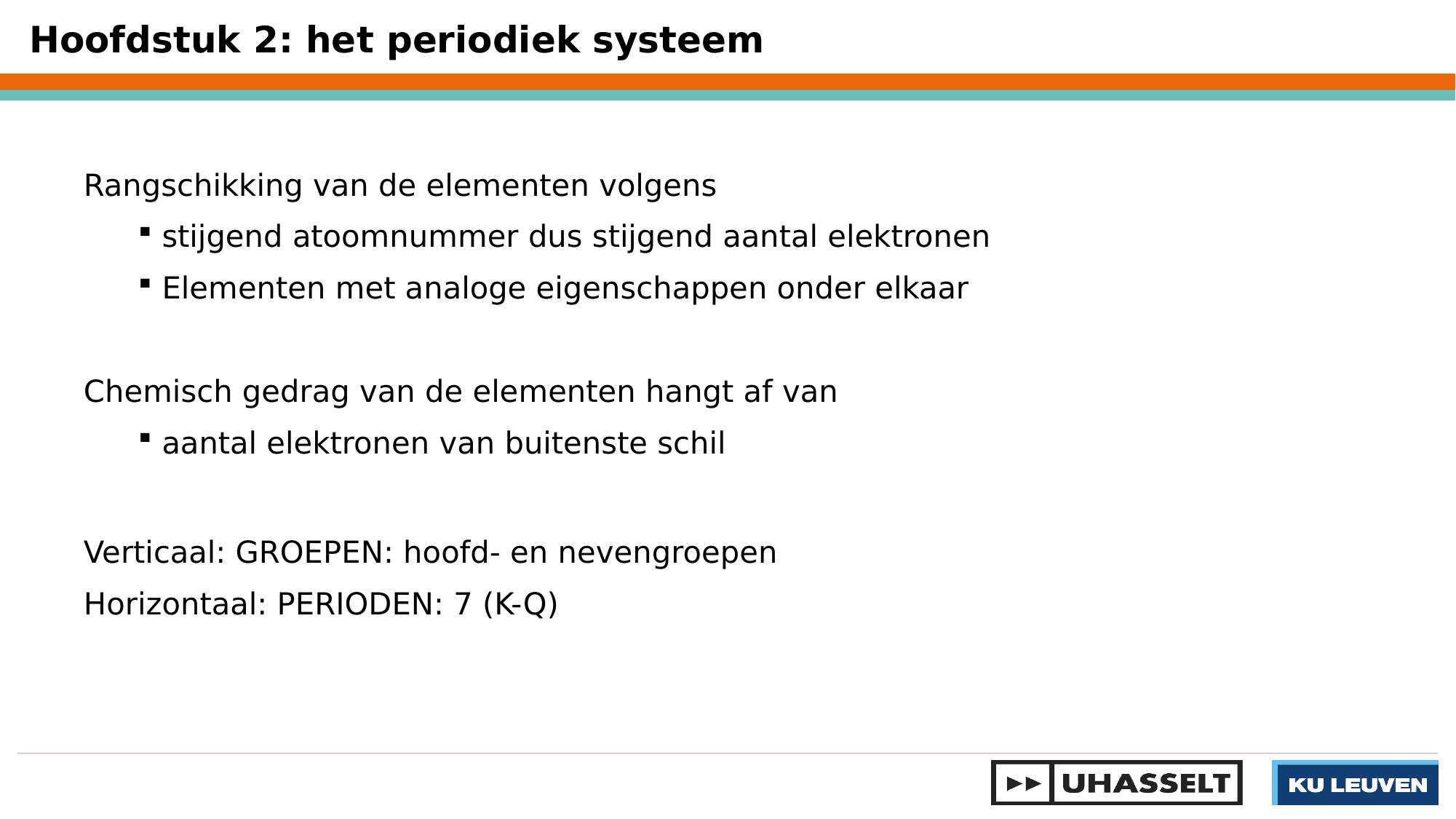

Hoofdstuk 2: het periodiek systeem

Rangschikking van de elementen volgens
 stijgend atoomnummer dus stijgend aantal elektronen
 Elementen met analoge eigenschappen onder elkaar

Chemisch gedrag van de elementen hangt af van
 aantal elektronen van buitenste schil

Verticaal: GROEPEN: hoofd- en nevengroepen
Horizontaal: PERIODEN: 7 (K-Q)